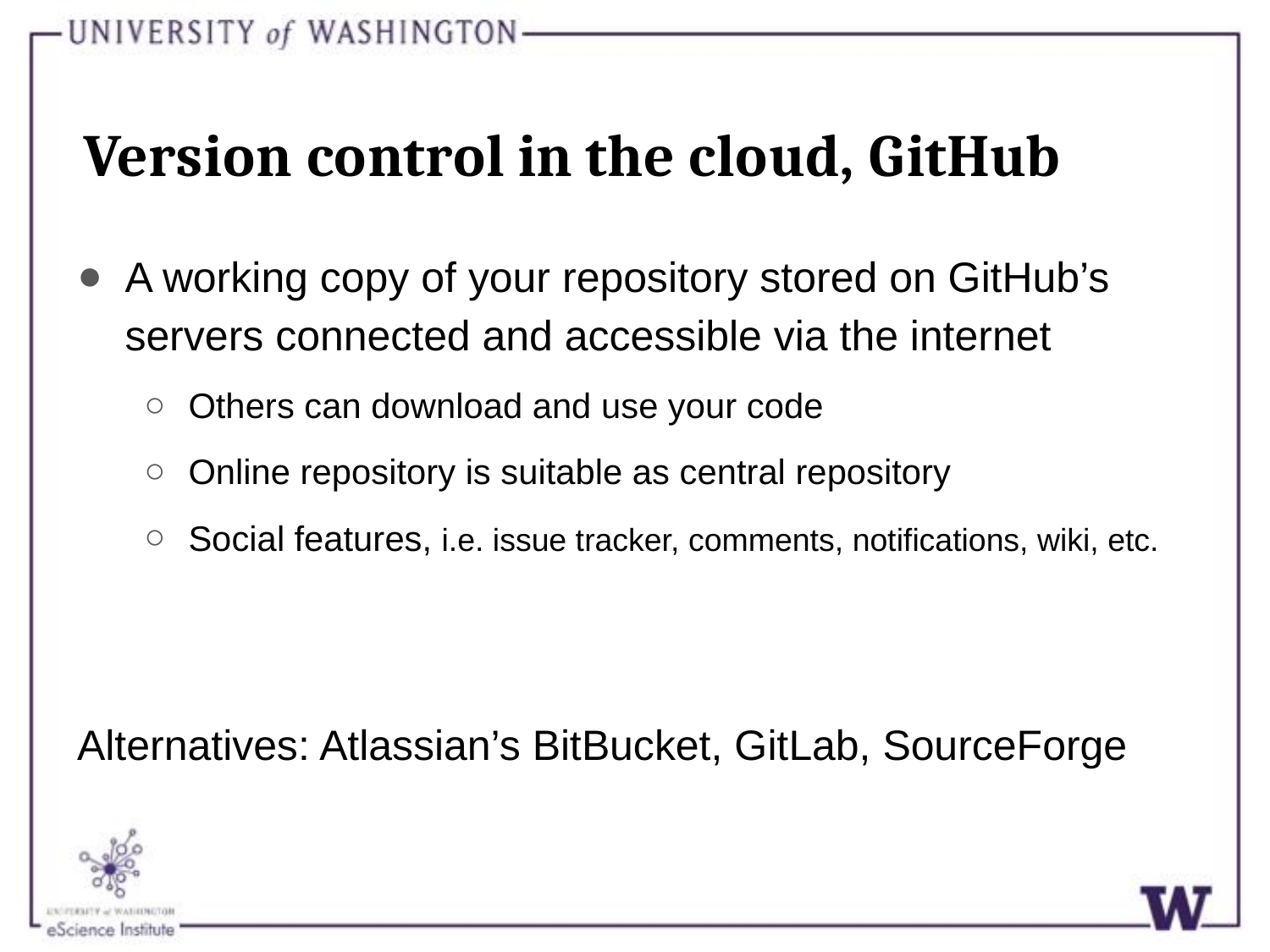

# Version control in the cloud, GitHub
A working copy of your repository stored on GitHub’s servers connected and accessible via the internet
Others can download and use your code
Online repository is suitable as central repository
Social features, i.e. issue tracker, comments, notifications, wiki, etc.

Alternatives: Atlassian’s BitBucket, GitLab, SourceForge